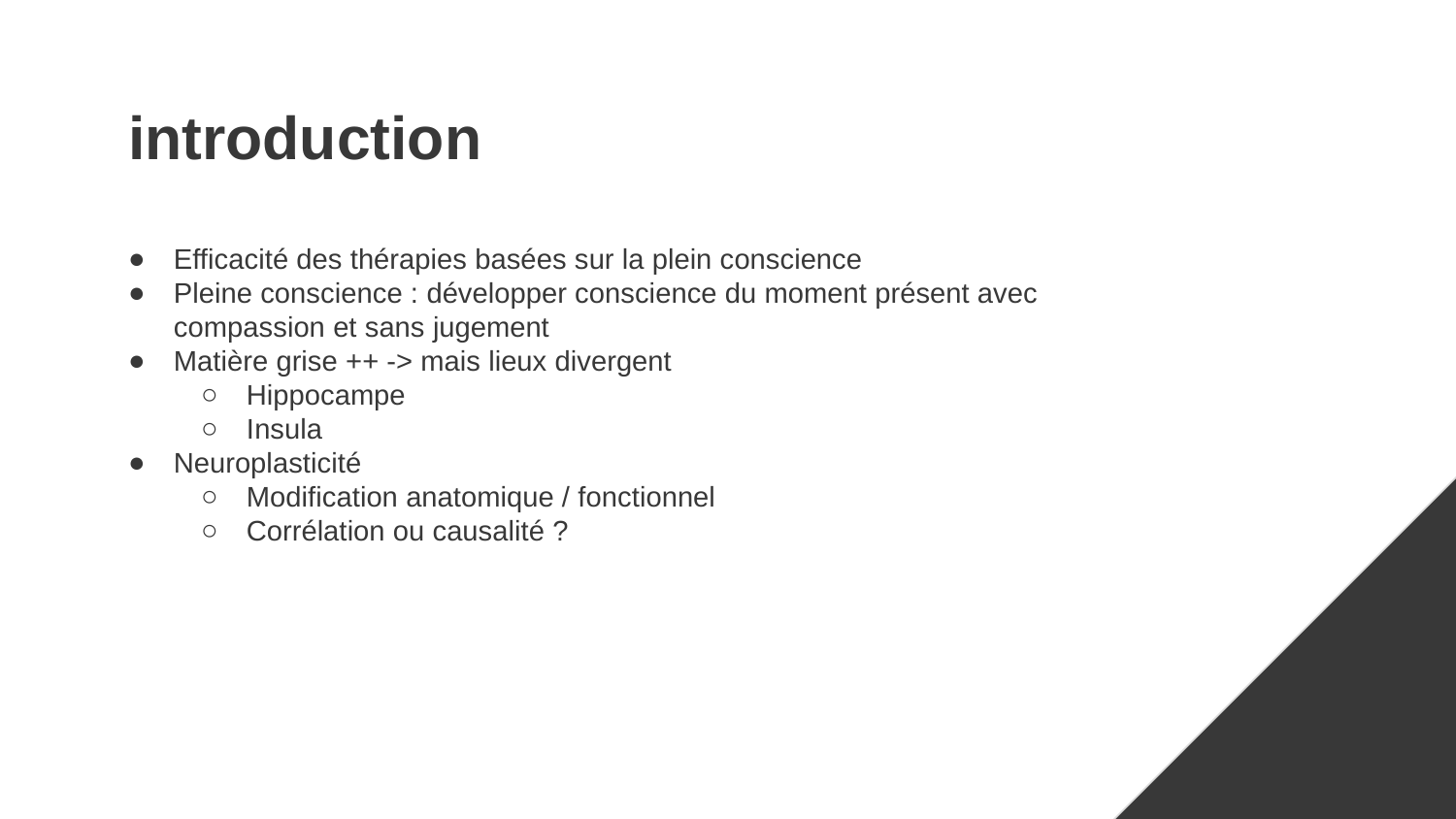

# introduction
Efficacité des thérapies basées sur la plein conscience
Pleine conscience : développer conscience du moment présent avec compassion et sans jugement
Matière grise ++ -> mais lieux divergent
Hippocampe
Insula
Neuroplasticité
Modification anatomique / fonctionnel
Corrélation ou causalité ?